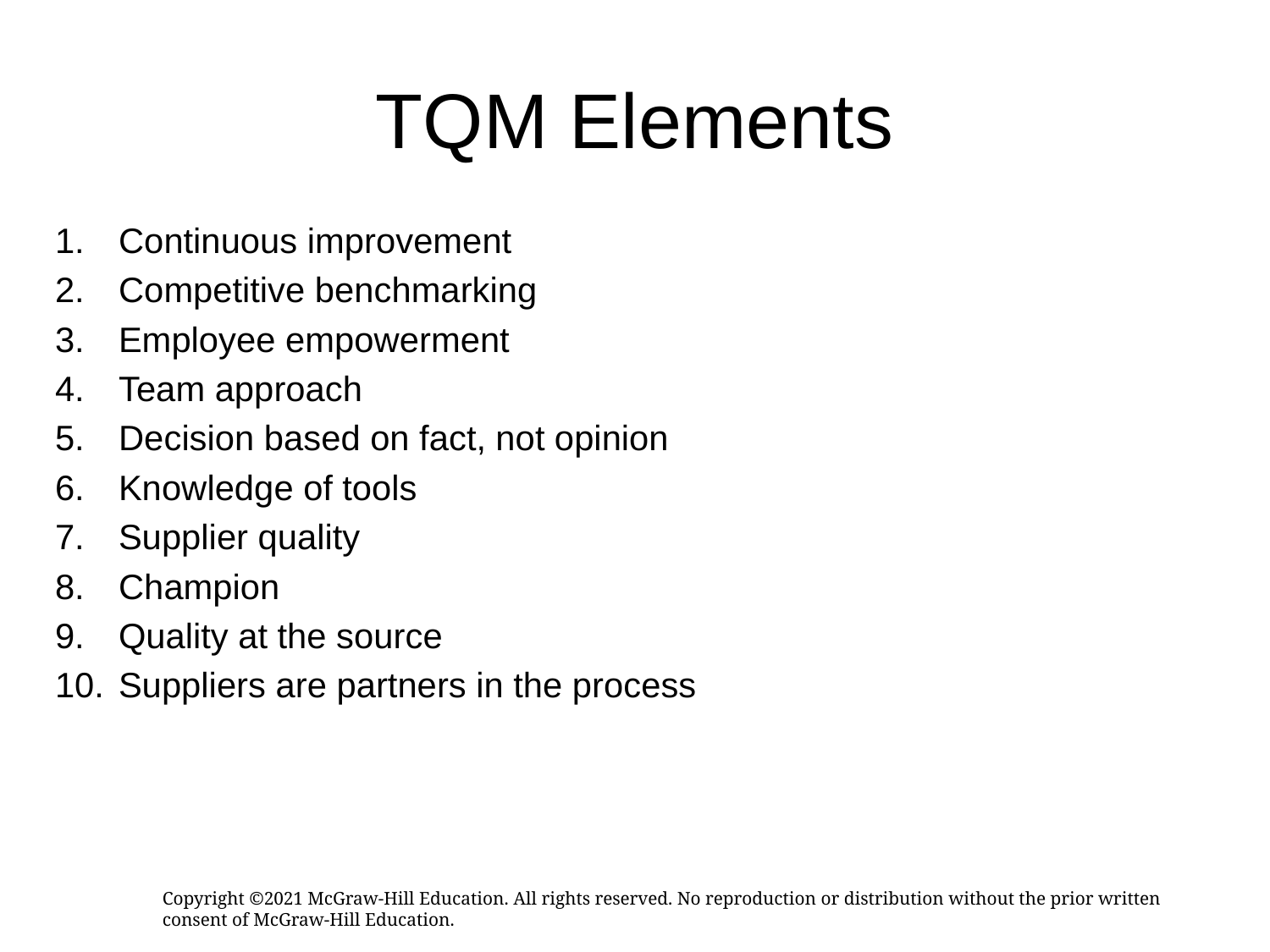

# TQM Elements
Continuous improvement
Competitive benchmarking
Employee empowerment
Team approach
Decision based on fact, not opinion
Knowledge of tools
Supplier quality
Champion
Quality at the source
Suppliers are partners in the process
Copyright ©2021 McGraw-Hill Education. All rights reserved. No reproduction or distribution without the prior written consent of McGraw-Hill Education.